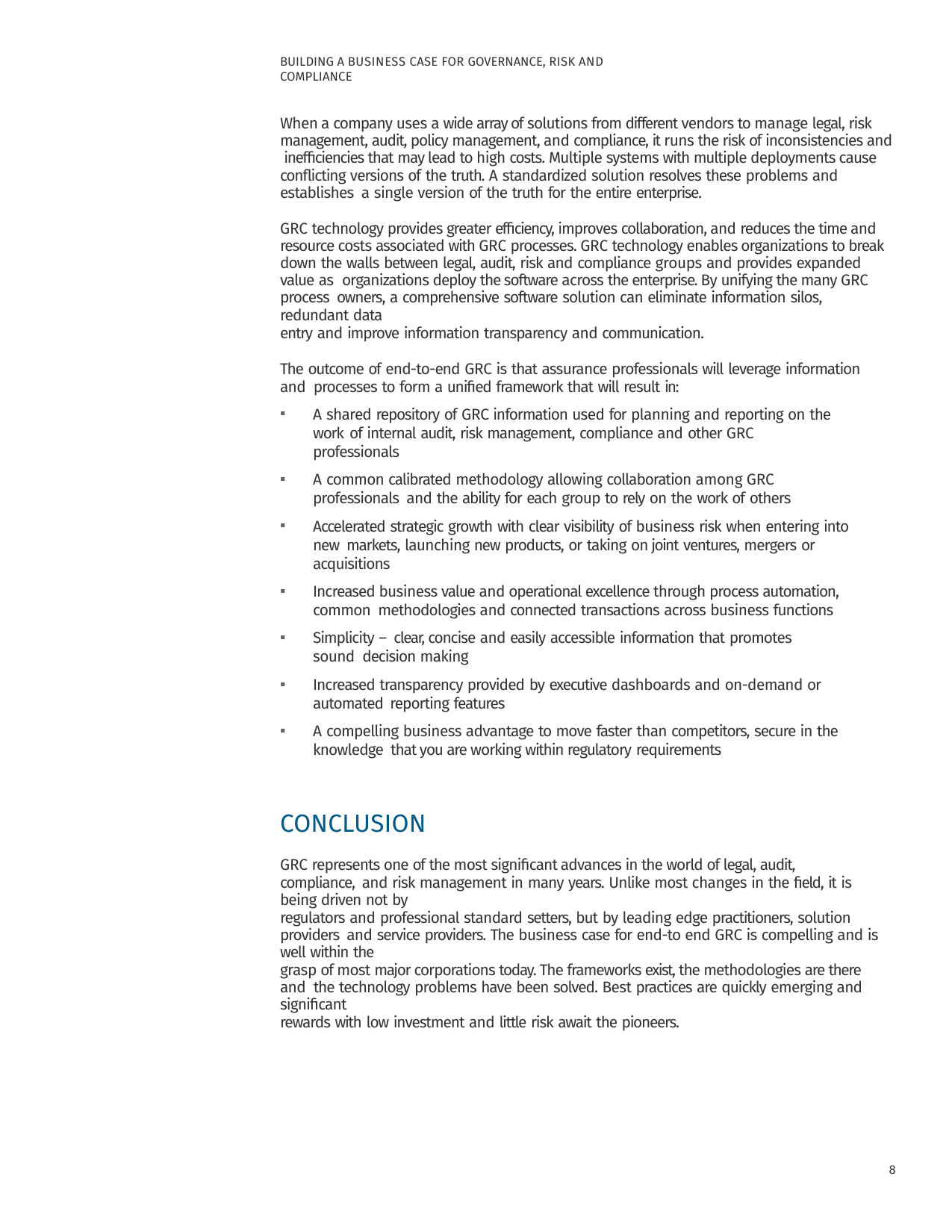

BUILDING A BUSINESS CASE FOR GOVERNANCE, RISK AND COMPLIANCE
When a company uses a wide array of solutions from different vendors to manage legal, risk  management, audit, policy management, and compliance, it runs the risk of inconsistencies and  inefficiencies that may lead to high costs. Multiple systems with multiple deployments cause  conflicting versions of the truth. A standardized solution resolves these problems and establishes  a single version of the truth for the entire enterprise.

GRC technology provides greater efficiency, improves collaboration, and reduces the time and  resource costs associated with GRC processes. GRC technology enables organizations to break  down the walls between legal, audit, risk and compliance groups and provides expanded value as  organizations deploy the software across the enterprise. By unifying the many GRC process  owners, a comprehensive software solution can eliminate information silos, redundant data
entry and improve information transparency and communication.

The outcome of end-to-end GRC is that assurance professionals will leverage information and  processes to form a unified framework that will result in:
A shared repository of GRC information used for planning and reporting on the work  of internal audit, risk management, compliance and other GRC professionals
A common calibrated methodology allowing collaboration among GRC professionals  and the ability for each group to rely on the work of others
Accelerated strategic growth with clear visibility of business risk when entering into new  markets, launching new products, or taking on joint ventures, mergers or acquisitions
Increased business value and operational excellence through process automation, common  methodologies and connected transactions across business functions
Simplicity – clear, concise and easily accessible information that promotes sound  decision making
Increased transparency provided by executive dashboards and on-demand or automated  reporting features
A compelling business advantage to move faster than competitors, secure in the knowledge  that you are working within regulatory requirements

CONCLUSION
GRC represents one of the most significant advances in the world of legal, audit, compliance,  and risk management in many years. Unlike most changes in the field, it is being driven not by
regulators and professional standard setters, but by leading edge practitioners, solution providers  and service providers. The business case for end-to end GRC is compelling and is well within the
grasp of most major corporations today. The frameworks exist, the methodologies are there and  the technology problems have been solved. Best practices are quickly emerging and significant
rewards with low investment and little risk await the pioneers.
8